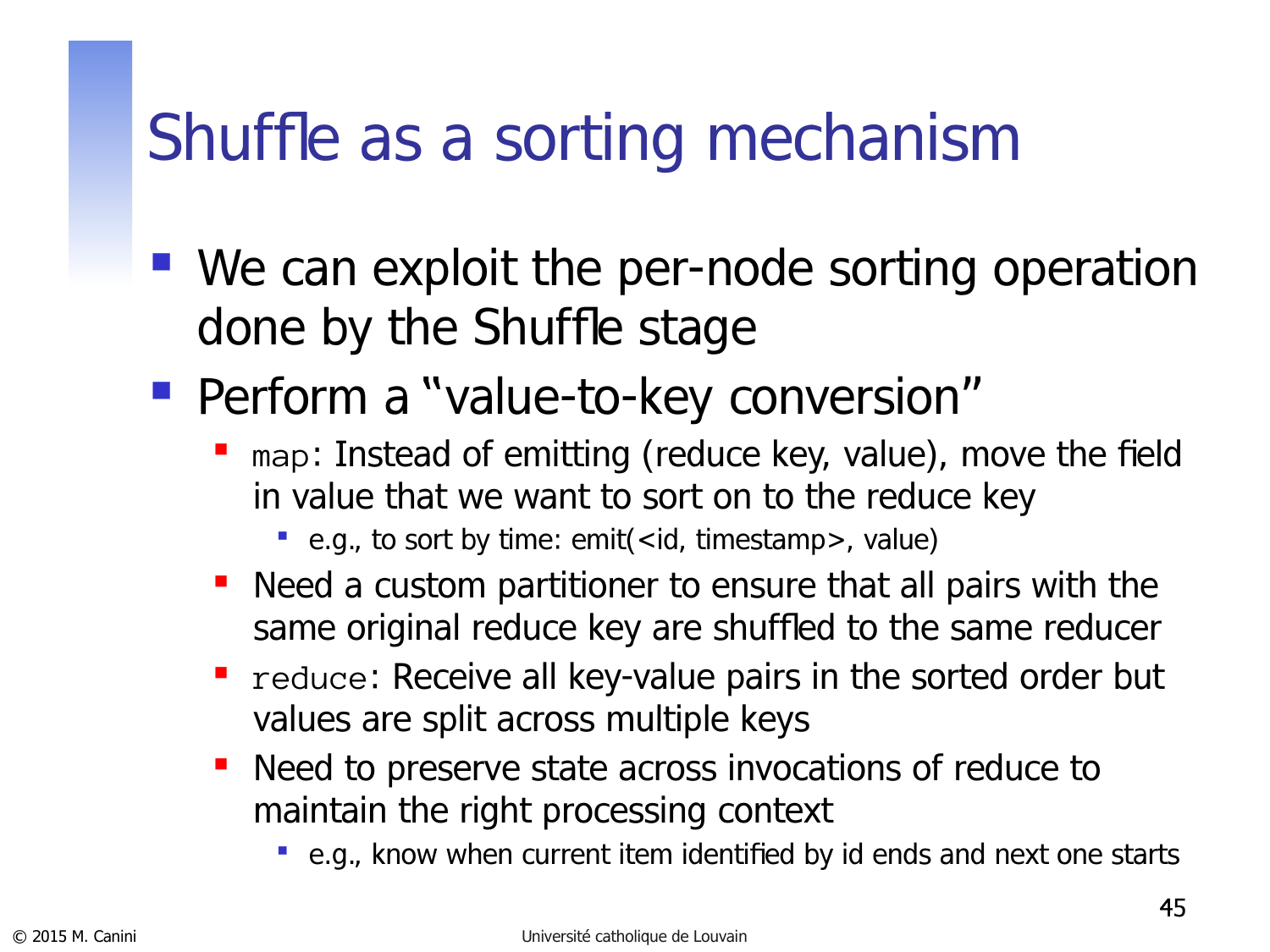

# Shuffle as a sorting mechanism
We can exploit the per-node sorting operation done by the Shuffle stage
Perform a “value-to-key conversion”
map: Instead of emitting (reduce key, value), move the field in value that we want to sort on to the reduce key
e.g., to sort by time: emit(<id, timestamp>, value)
Need a custom partitioner to ensure that all pairs with the same original reduce key are shuffled to the same reducer
reduce: Receive all key-value pairs in the sorted order but values are split across multiple keys
Need to preserve state across invocations of reduce to maintain the right processing context
e.g., know when current item identified by id ends and next one starts
45
Université catholique de Louvain